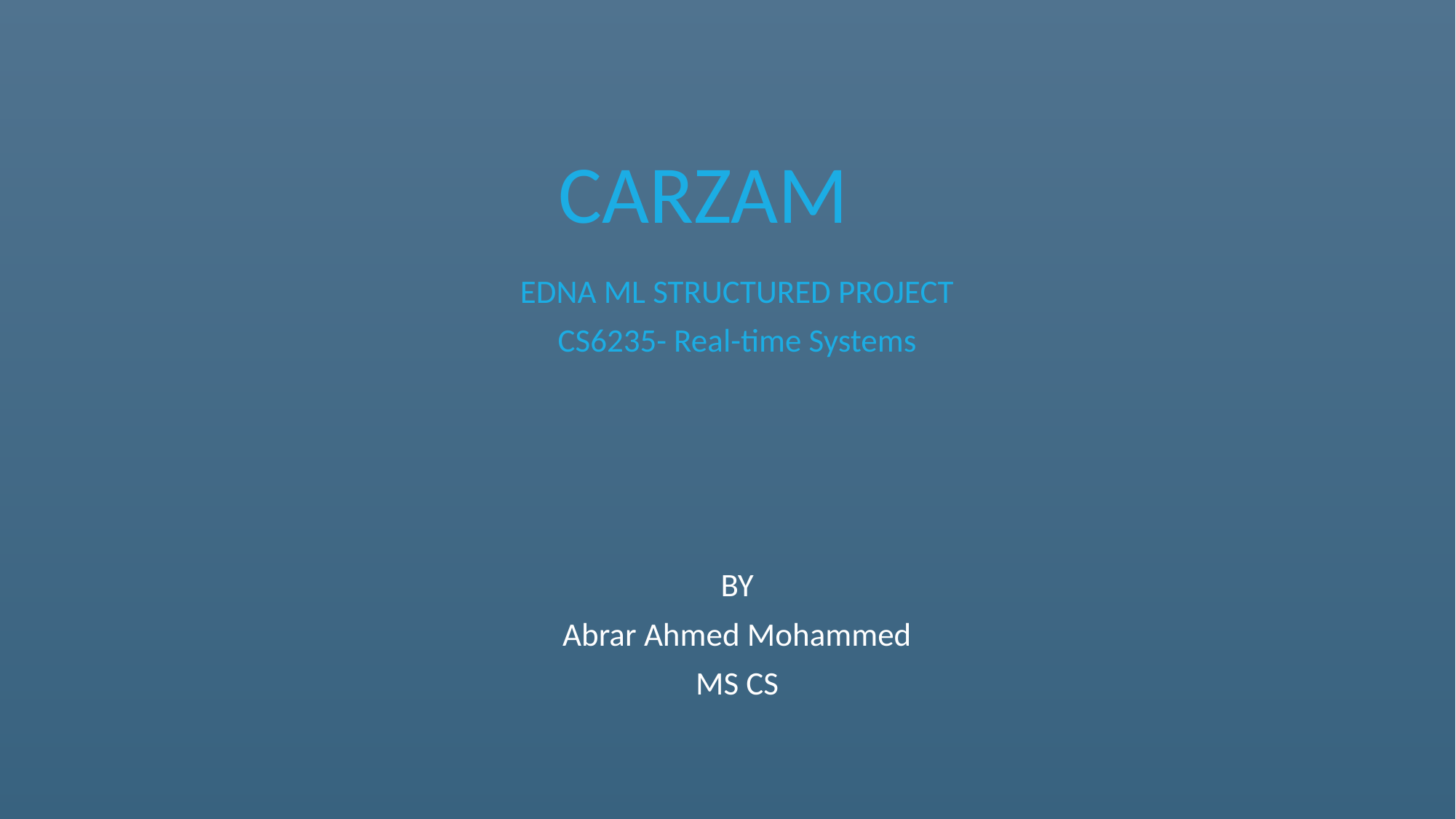

CARZAM
EDNA ML STRUCTURED PROJECT
CS6235- Real-time Systems

BY
Abrar Ahmed Mohammed
MS CS